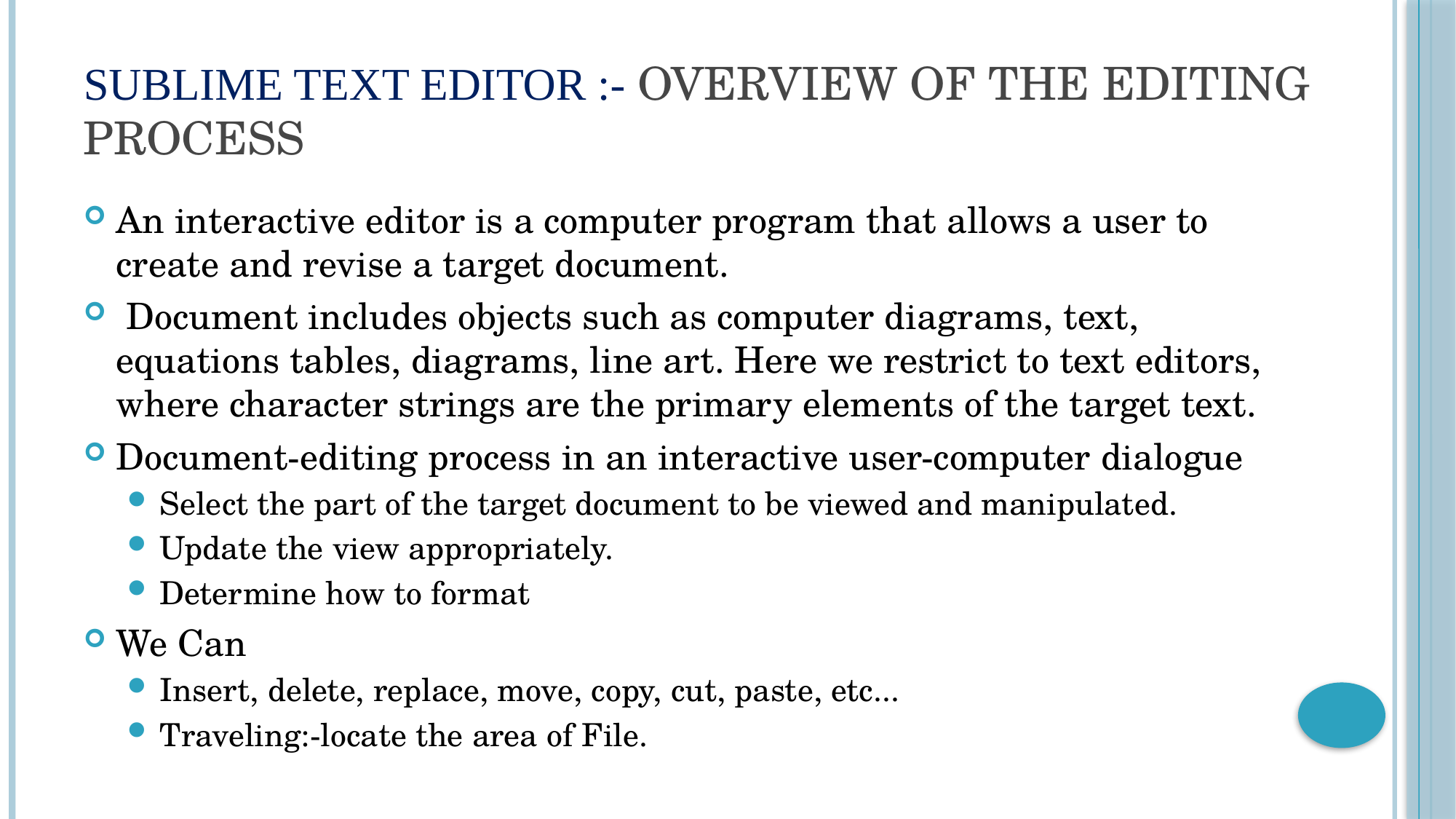

# Sublime Text Editor :- Overview of the Editing Process
An interactive editor is a computer program that allows a user to create and revise a target document.
 Document includes objects such as computer diagrams, text, equations tables, diagrams, line art. Here we restrict to text editors, where character strings are the primary elements of the target text.
Document-editing process in an interactive user-computer dialogue
Select the part of the target document to be viewed and manipulated.
Update the view appropriately.
Determine how to format
We Can
Insert, delete, replace, move, copy, cut, paste, etc...
Traveling:-locate the area of File.